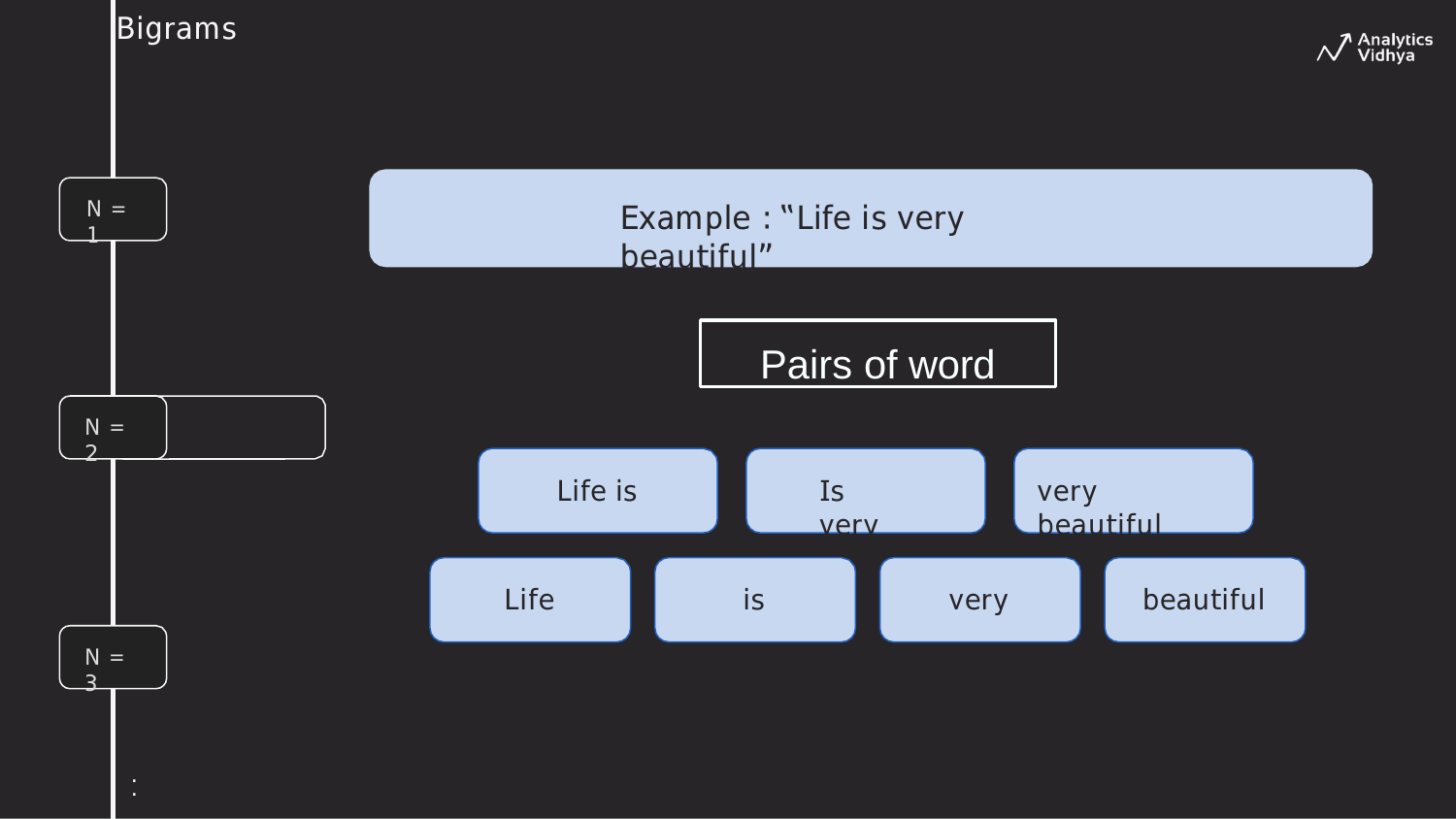

Bigrams

N = 1
Example : “Life is very beautiful”
Pairs of word

N = 2

Life is
Is very
very beautiful

Life
is
very
beautiful
N = 3
.
.